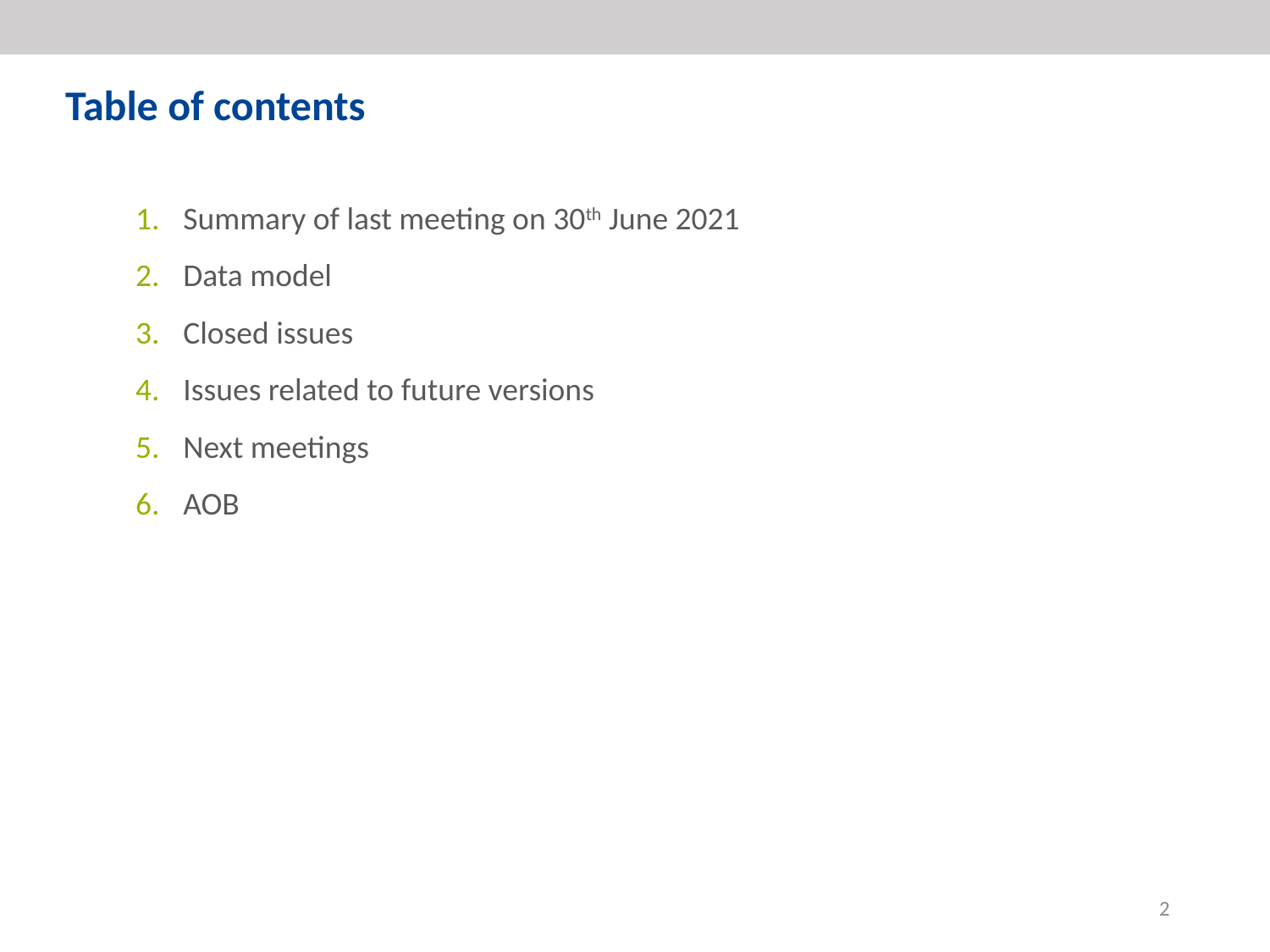

Table of contents
Summary of last meeting on 30th June 2021
Data model
Closed issues
Issues related to future versions
Next meetings
AOB
2